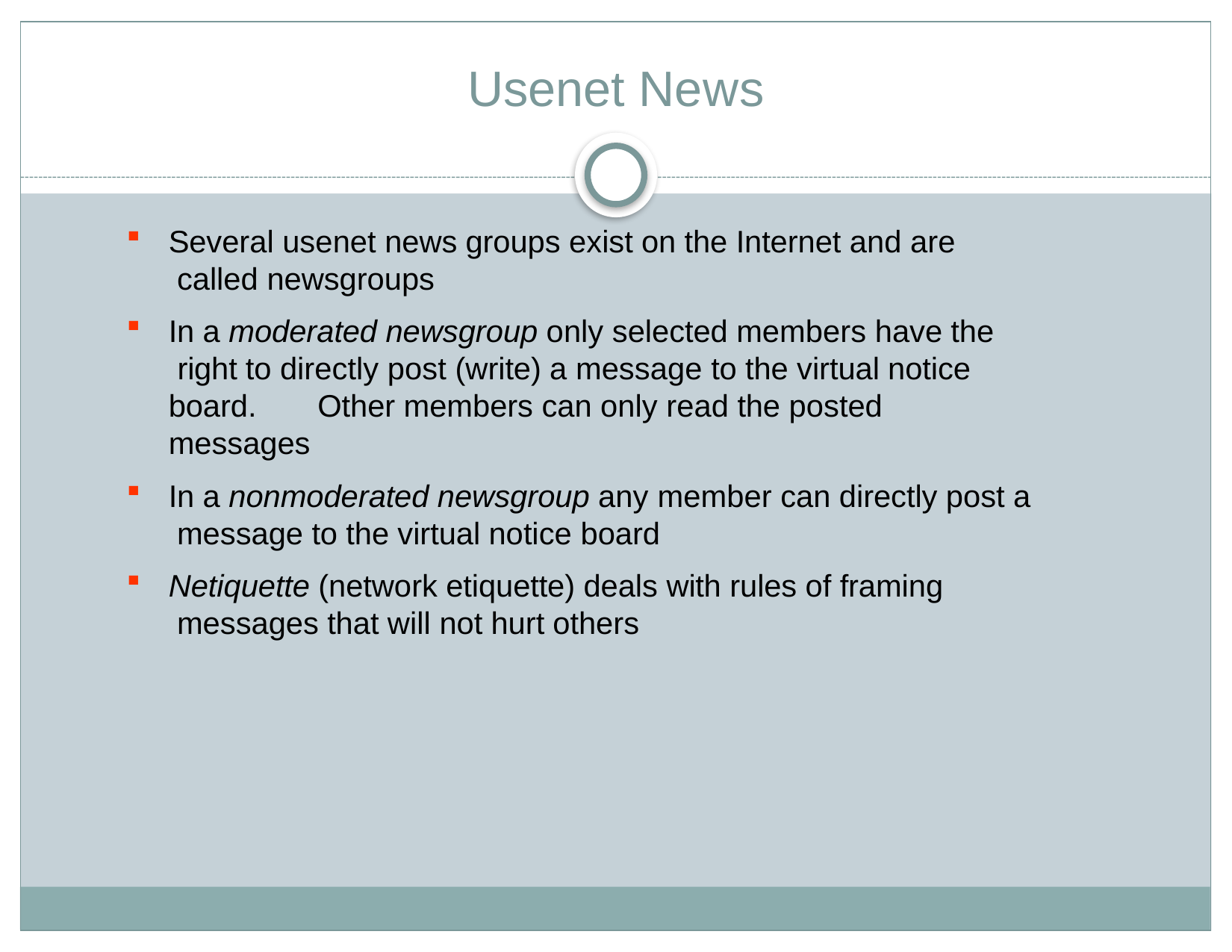

# Usenet News
Several usenet news groups exist on the Internet and are  called newsgroups
In a moderated newsgroup only selected members have the  right to directly post (write) a message to the virtual notice  board.	Other members can only read the posted messages
In a nonmoderated newsgroup any member can directly post a  message to the virtual notice board
Netiquette (network etiquette) deals with rules of framing  messages that will not hurt others